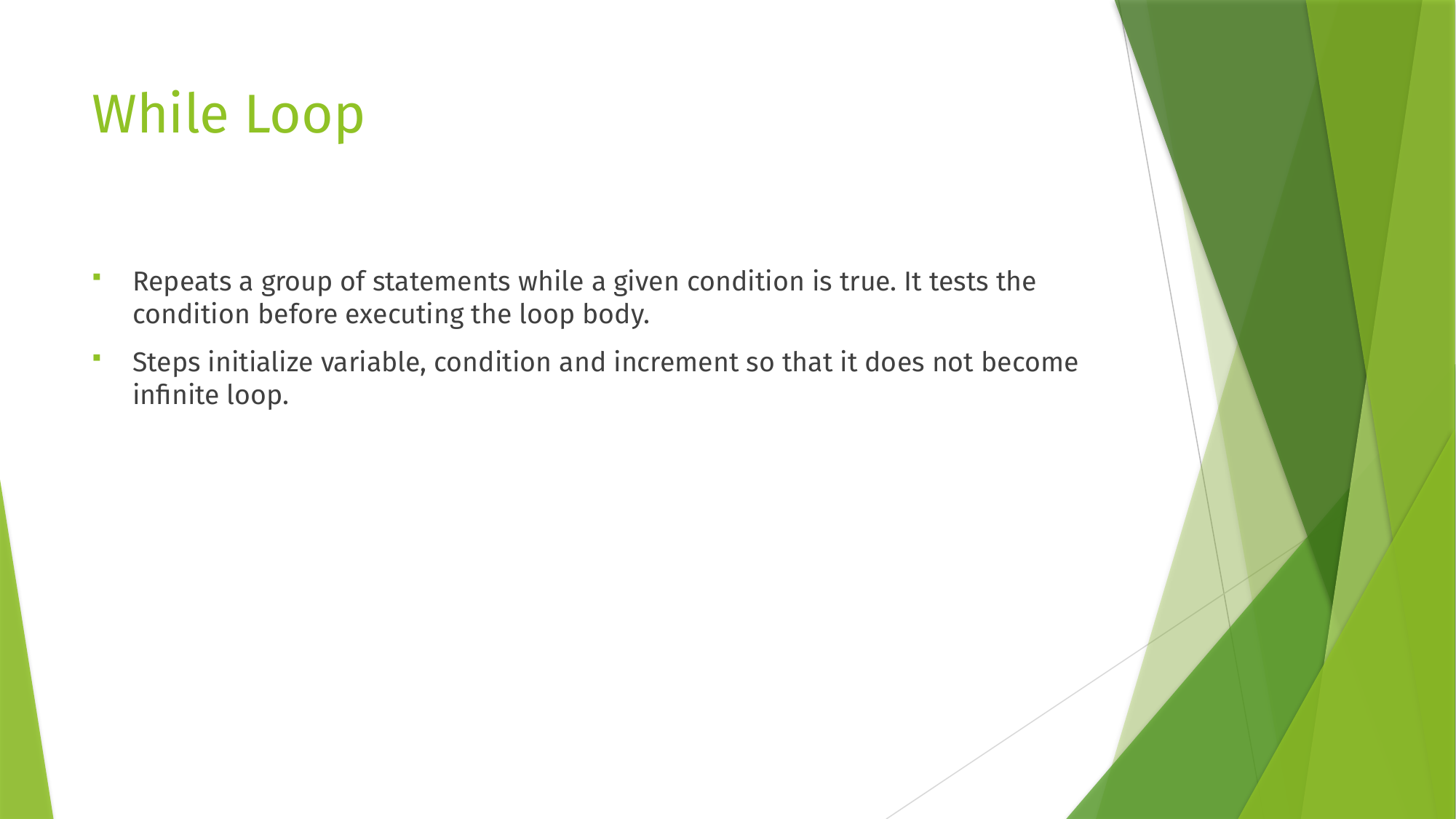

# While Loop
Repeats a group of statements while a given condition is true. It tests the condition before executing the loop body.
Steps initialize variable, condition and increment so that it does not become infinite loop.